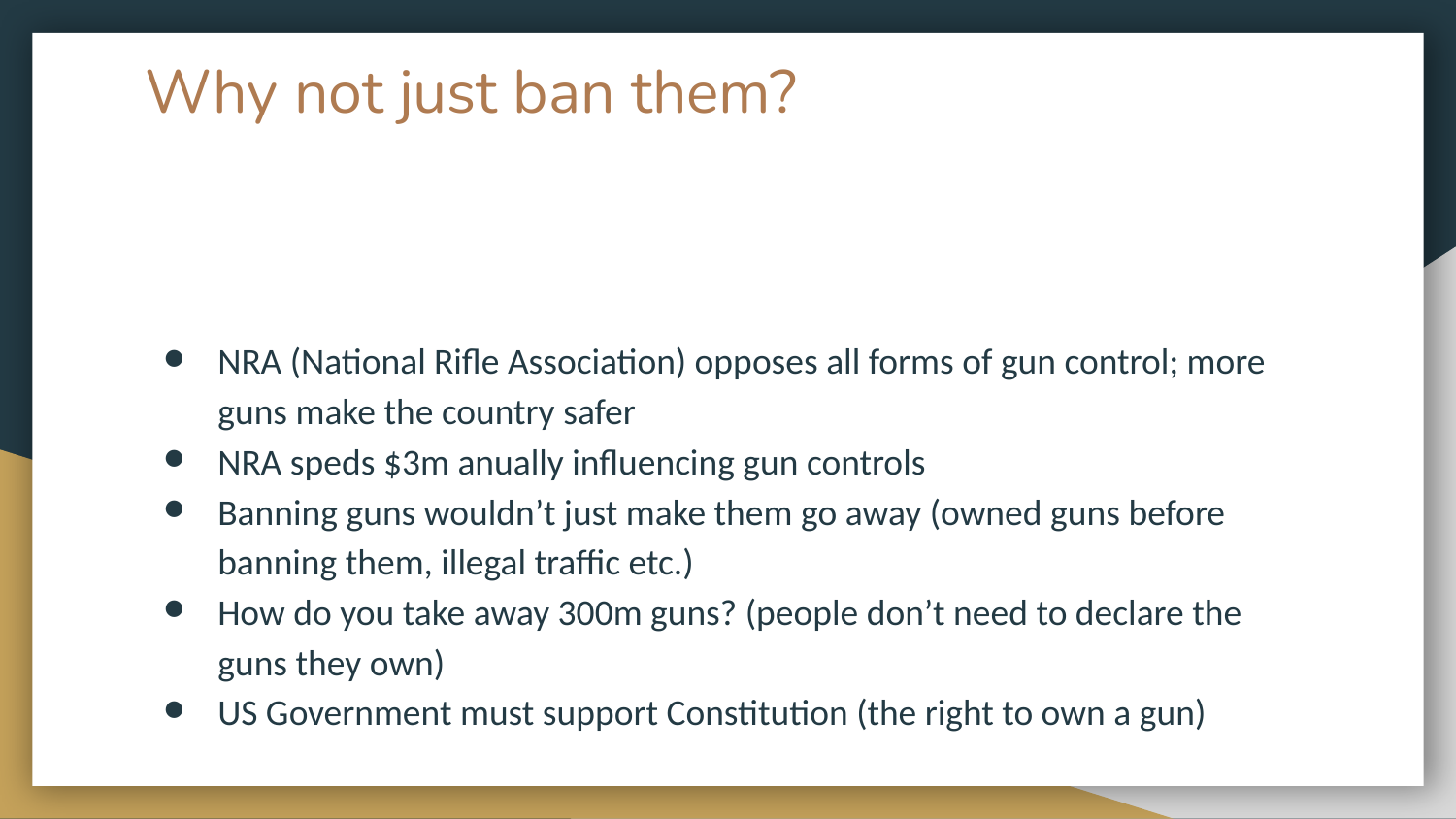

# Why not just ban them?
NRA (National Rifle Association) opposes all forms of gun control; more guns make the country safer
NRA speds $3m anually influencing gun controls
Banning guns wouldn’t just make them go away (owned guns before banning them, illegal traffic etc.)
How do you take away 300m guns? (people don’t need to declare the guns they own)
US Government must support Constitution (the right to own a gun)